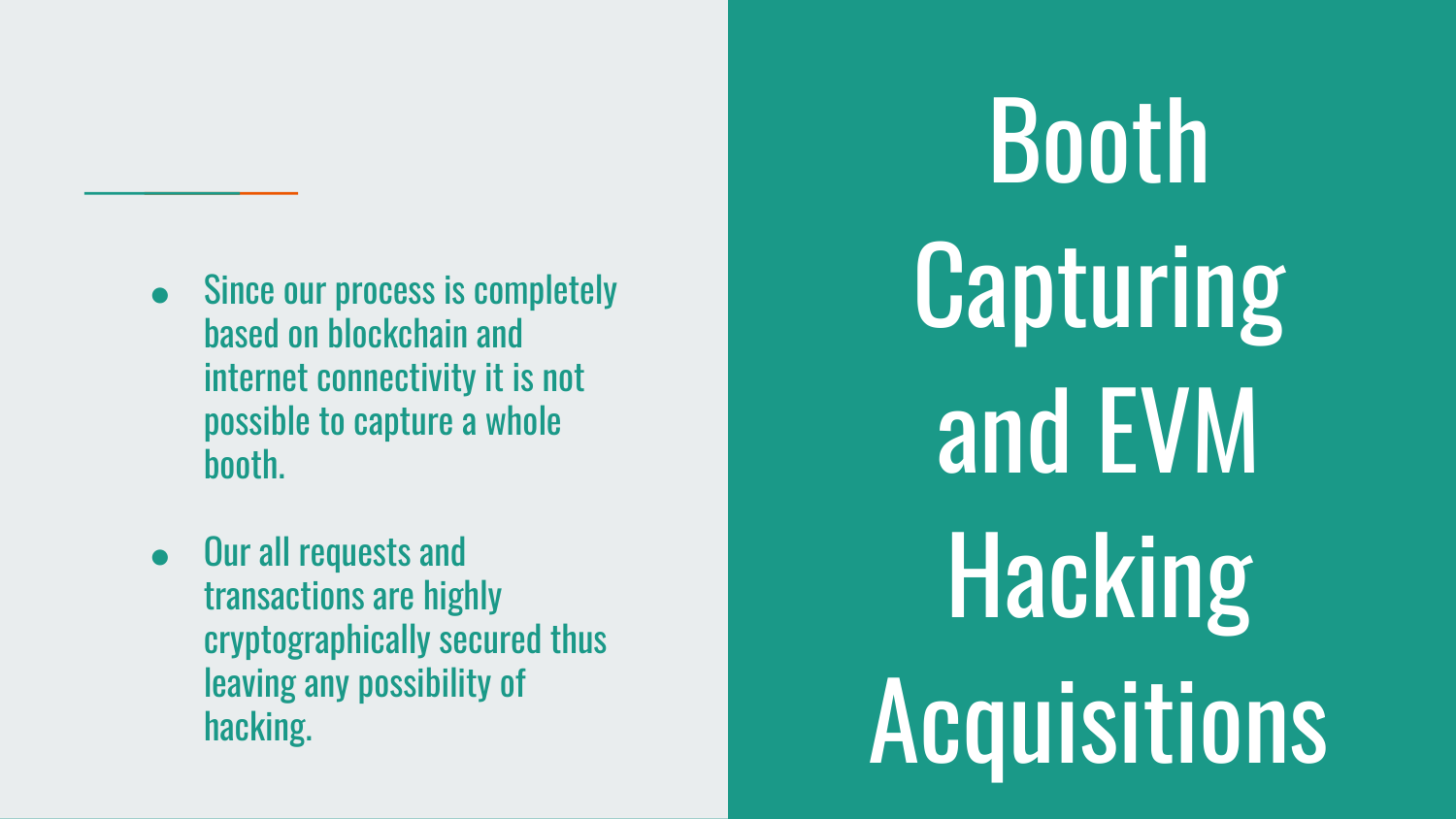

Booth Capturing and EVM Hacking Acquisitions
# Since our process is completely based on blockchain and internet connectivity it is not possible to capture a whole booth.

Our all requests and transactions are highly cryptographically secured thus leaving any possibility of hacking.